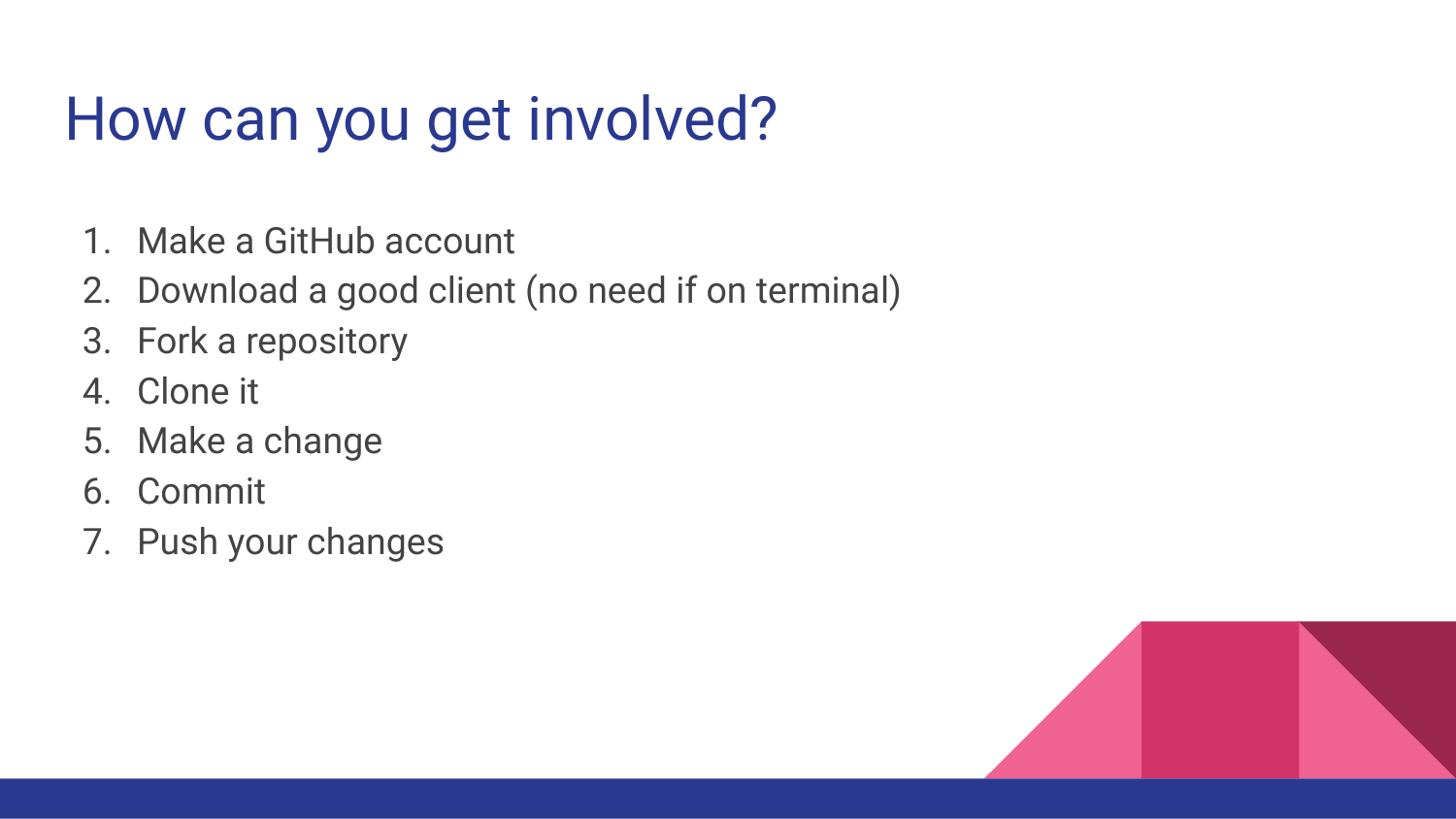

# How can you get involved?
Make a GitHub account
Download a good client (no need if on terminal)
Fork a repository
Clone it
Make a change
Commit
Push your changes